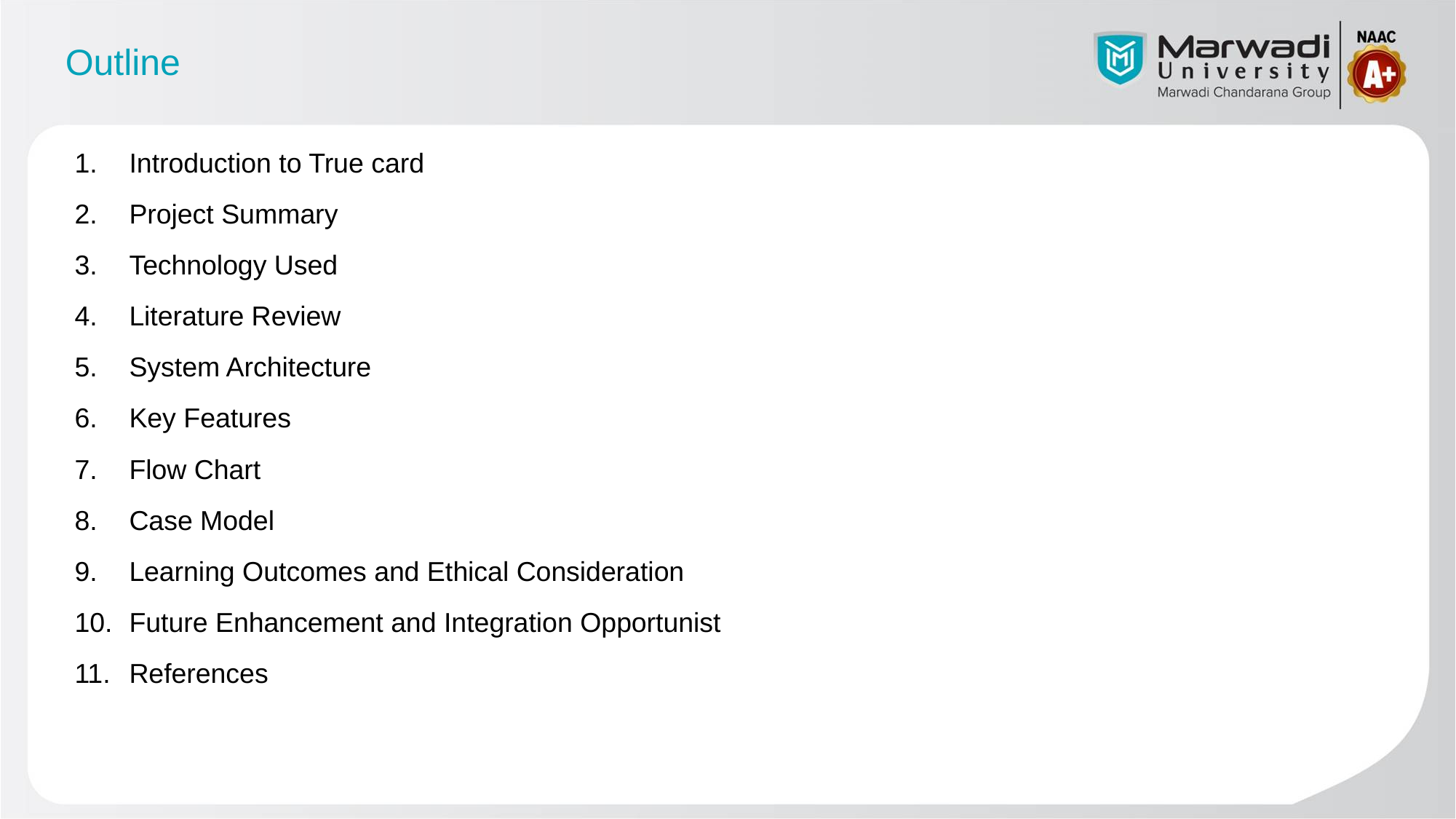

# Outline
Introduction to True card
Project Summary
Technology Used
Literature Review
System Architecture
Key Features
Flow Chart
Case Model
Learning Outcomes and Ethical Consideration
Future Enhancement and Integration Opportunist
References